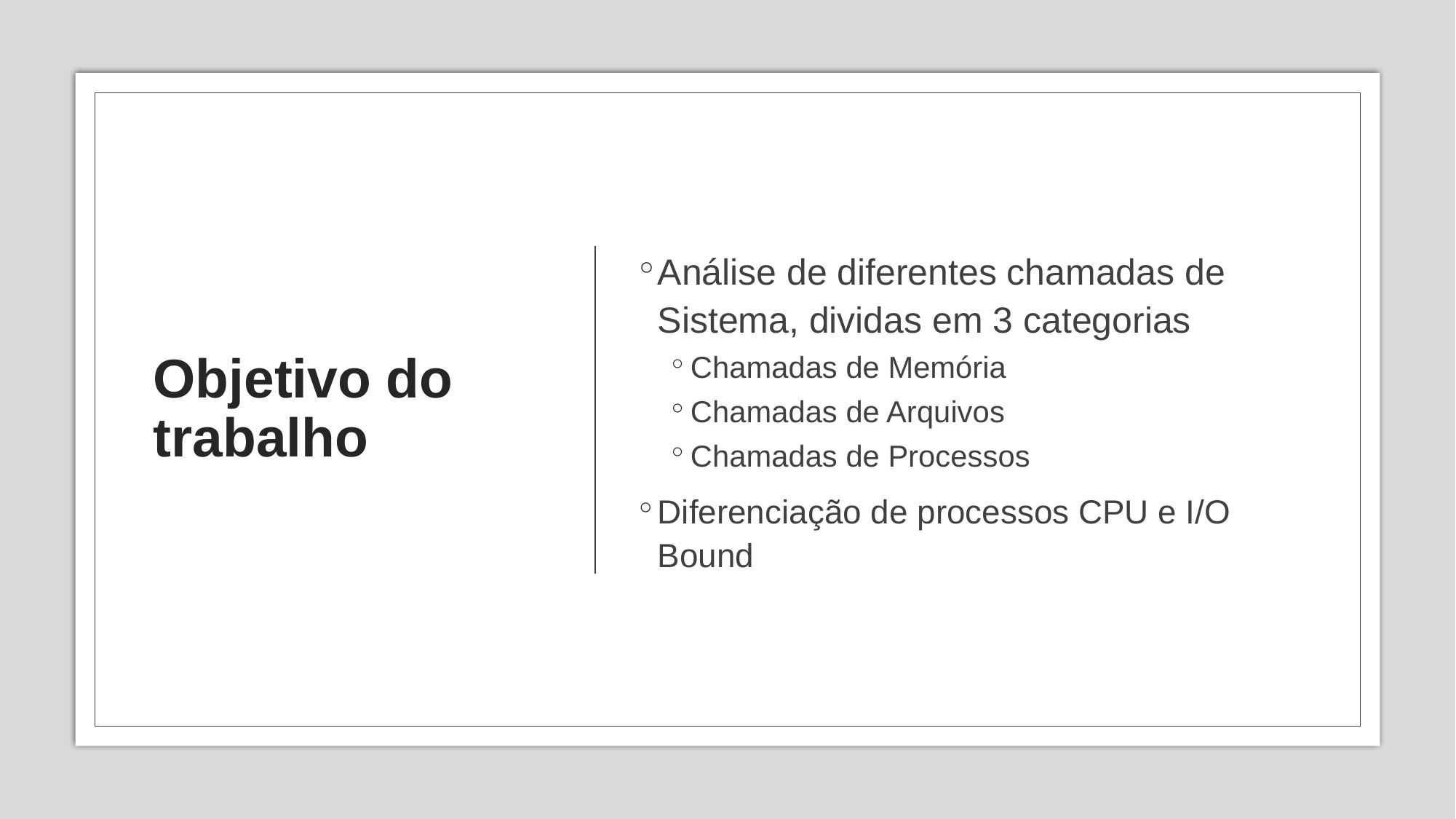

# Objetivo do trabalho
Análise de diferentes chamadas de Sistema, dividas em 3 categorias
Chamadas de Memória
Chamadas de Arquivos
Chamadas de Processos
Diferenciação de processos CPU e I/O Bound